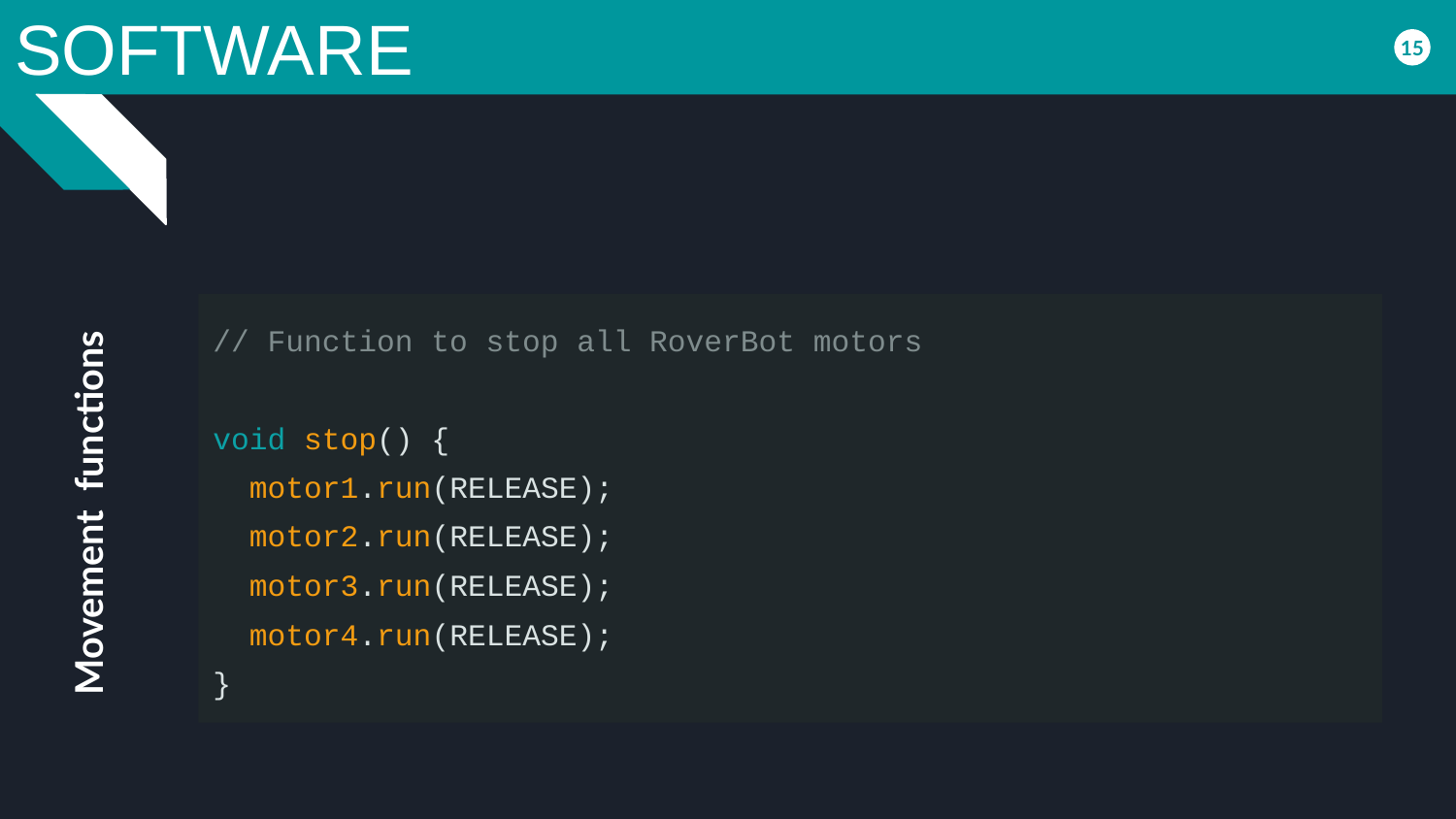

# SOFTWARE
15

// Function to stop all RoverBot motors

void stop() {
  motor1.run(RELEASE);
  motor2.run(RELEASE);
  motor3.run(RELEASE);
  motor4.run(RELEASE);
}

Movement  functions